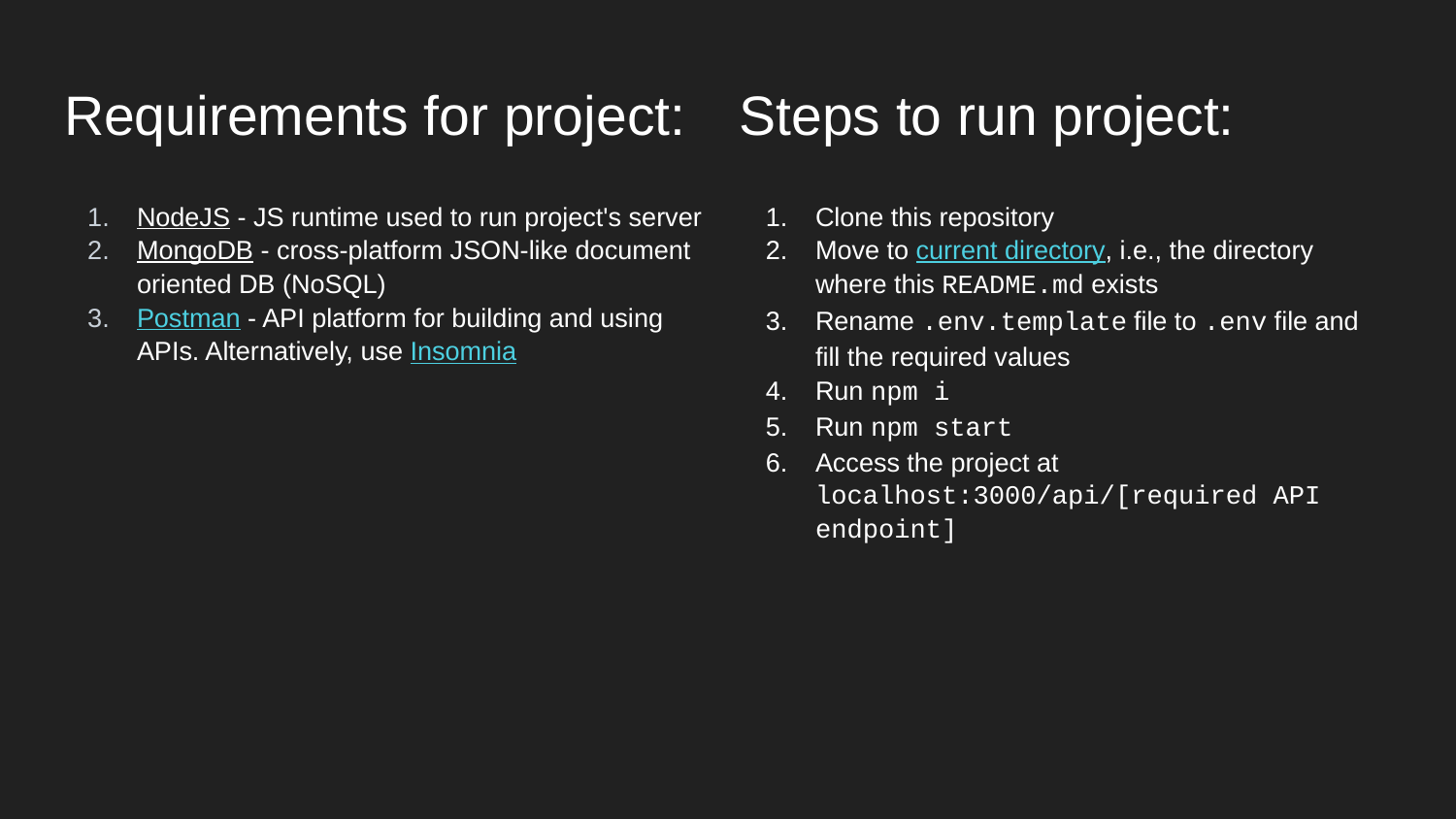

# Requirements for project:
Steps to run project:
NodeJS - JS runtime used to run project's server
MongoDB - cross-platform JSON-like document oriented DB (NoSQL)
Postman - API platform for building and using APIs. Alternatively, use Insomnia
Clone this repository
Move to current directory, i.e., the directory where this README.md exists
Rename .env.template file to .env file and fill the required values
Run npm i
Run npm start
Access the project at localhost:3000/api/[required API endpoint]